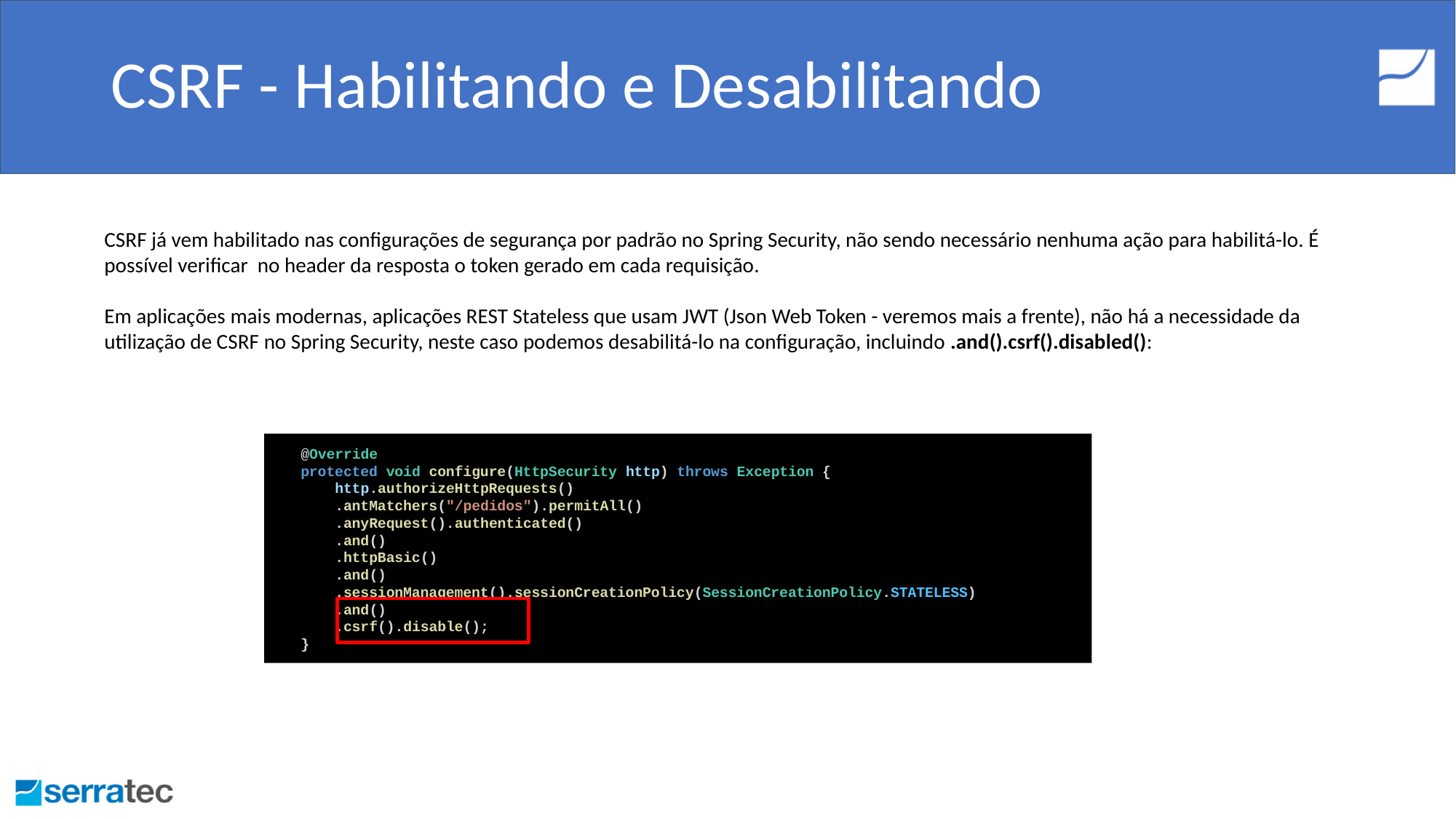

# CSRF - Habilitando e Desabilitando
CSRF já vem habilitado nas configurações de segurança por padrão no Spring Security, não sendo necessário nenhuma ação para habilitá-lo. É possível verificar  no header da resposta o token gerado em cada requisição.

Em aplicações mais modernas, aplicações REST Stateless que usam JWT (Json Web Token - veremos mais a frente), não há a necessidade da utilização de CSRF no Spring Security, neste caso podemos desabilitá-lo na configuração, incluindo .and().csrf().disabled():
   @Override
   protected void configure(HttpSecurity http) throws Exception {
       http.authorizeHttpRequests()
       .antMatchers("/pedidos").permitAll()
       .anyRequest().authenticated()
       .and()
       .httpBasic()
       .and()
       .sessionManagement().sessionCreationPolicy(SessionCreationPolicy.STATELESS)
       .and()
       .csrf().disable();
   }